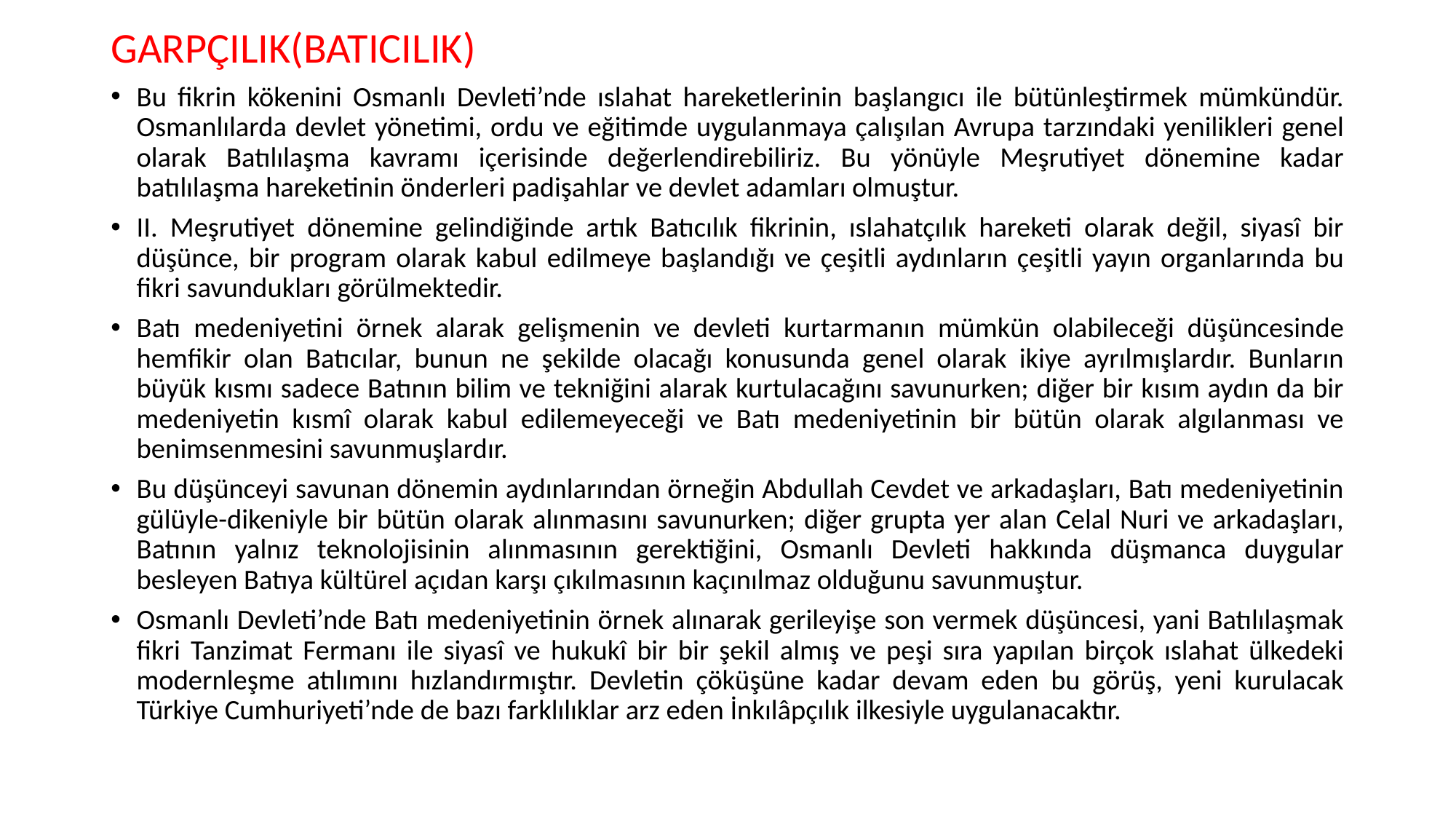

# GARPÇILIK(BATICILIK)
Bu fikrin kökenini Osmanlı Devleti’nde ıslahat hareketlerinin başlangıcı ile bütünleştirmek mümkündür. Osmanlılarda devlet yönetimi, ordu ve eğitimde uygulanmaya çalışılan Avrupa tarzındaki yenilikleri genel olarak Batılılaşma kavramı içerisinde değerlendirebiliriz. Bu yönüyle Meşrutiyet dönemine kadar batılılaşma hareketinin önderleri padişahlar ve devlet adamları olmuştur.
II. Meşrutiyet dönemine gelindiğinde artık Batıcılık fikrinin, ıslahatçılık hareketi olarak değil, siyasî bir düşünce, bir program olarak kabul edilmeye başlandığı ve çeşitli aydınların çeşitli yayın organlarında bu fikri savundukları görülmektedir.
Batı medeniyetini örnek alarak gelişmenin ve devleti kurtarmanın mümkün olabileceği düşüncesinde hemfikir olan Batıcılar, bunun ne şekilde olacağı konusunda genel olarak ikiye ayrılmışlardır. Bunların büyük kısmı sadece Batının bilim ve tekniğini alarak kurtulacağını savunurken; diğer bir kısım aydın da bir medeniyetin kısmî olarak kabul edilemeyeceği ve Batı medeniyetinin bir bütün olarak algılanması ve benimsenmesini savunmuşlardır.
Bu düşünceyi savunan dönemin aydınlarından örneğin Abdullah Cevdet ve arkadaşları, Batı medeniyetinin gülüyle-dikeniyle bir bütün olarak alınmasını savunurken; diğer grupta yer alan Celal Nuri ve arkadaşları, Batının yalnız teknolojisinin alınmasının gerektiğini, Osmanlı Devleti hakkında düşmanca duygular besleyen Batıya kültürel açıdan karşı çıkılmasının kaçınılmaz olduğunu savunmuştur.
Osmanlı Devleti’nde Batı medeniyetinin örnek alınarak gerileyişe son vermek düşüncesi, yani Batılılaşmak fikri Tanzimat Fermanı ile siyasî ve hukukî bir bir şekil almış ve peşi sıra yapılan birçok ıslahat ülkedeki modernleşme atılımını hızlandırmıştır. Devletin çöküşüne kadar devam eden bu görüş, yeni kurulacak Türkiye Cumhuriyeti’nde de bazı farklılıklar arz eden İnkılâpçılık ilkesiyle uygulanacaktır.